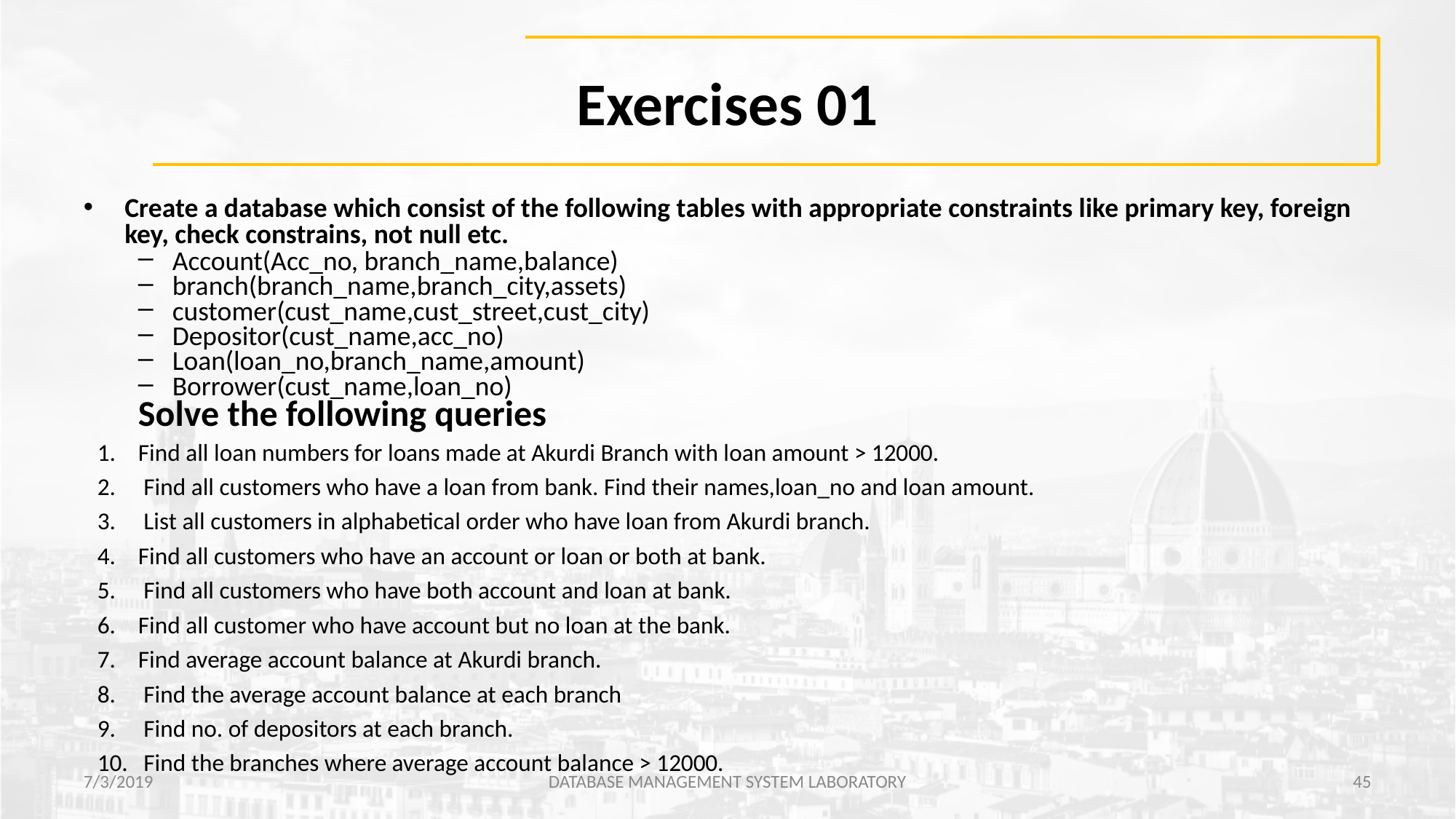

# Exercises 01
Create a database which consist of the following tables with appropriate constraints like primary key, foreign key, check constrains, not null etc.
Account(Acc_no, branch_name,balance)
branch(branch_name,branch_city,assets)
customer(cust_name,cust_street,cust_city)
Depositor(cust_name,acc_no)
Loan(loan_no,branch_name,amount)
Borrower(cust_name,loan_no)
Solve the following queries
Find all loan numbers for loans made at Akurdi Branch with loan amount > 12000.
 Find all customers who have a loan from bank. Find their names,loan_no and loan amount.
 List all customers in alphabetical order who have loan from Akurdi branch.
Find all customers who have an account or loan or both at bank.
 Find all customers who have both account and loan at bank.
Find all customer who have account but no loan at the bank.
Find average account balance at Akurdi branch.
 Find the average account balance at each branch
 Find no. of depositors at each branch.
 Find the branches where average account balance > 12000.

7/3/2019
DATABASE MANAGEMENT SYSTEM LABORATORY
45